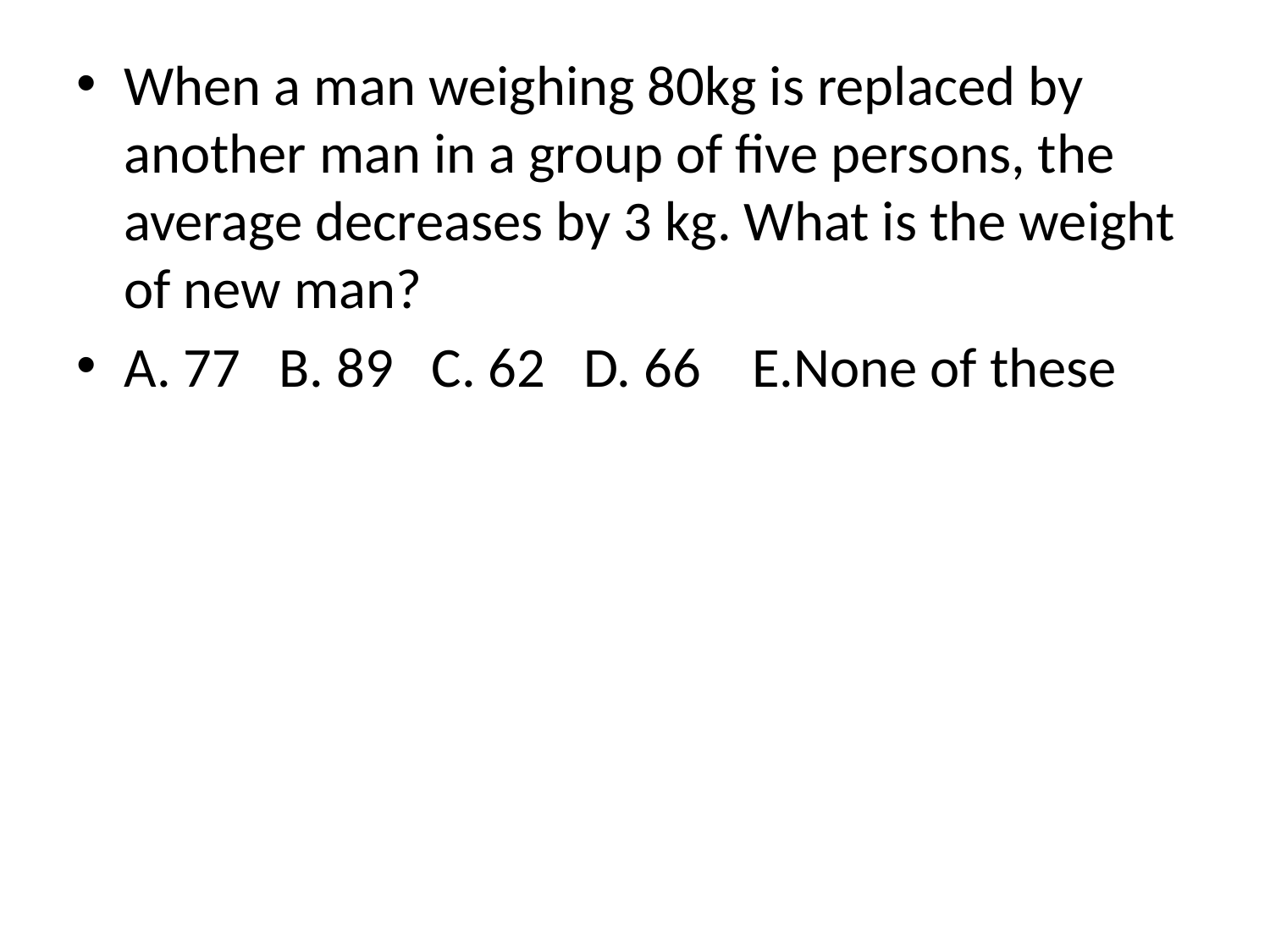

When a man weighing 80kg is replaced by another man in a group of five persons, the average decreases by 3 kg. What is the weight of new man?
A. 77   B. 89   C. 62   D. 66    E.None of these